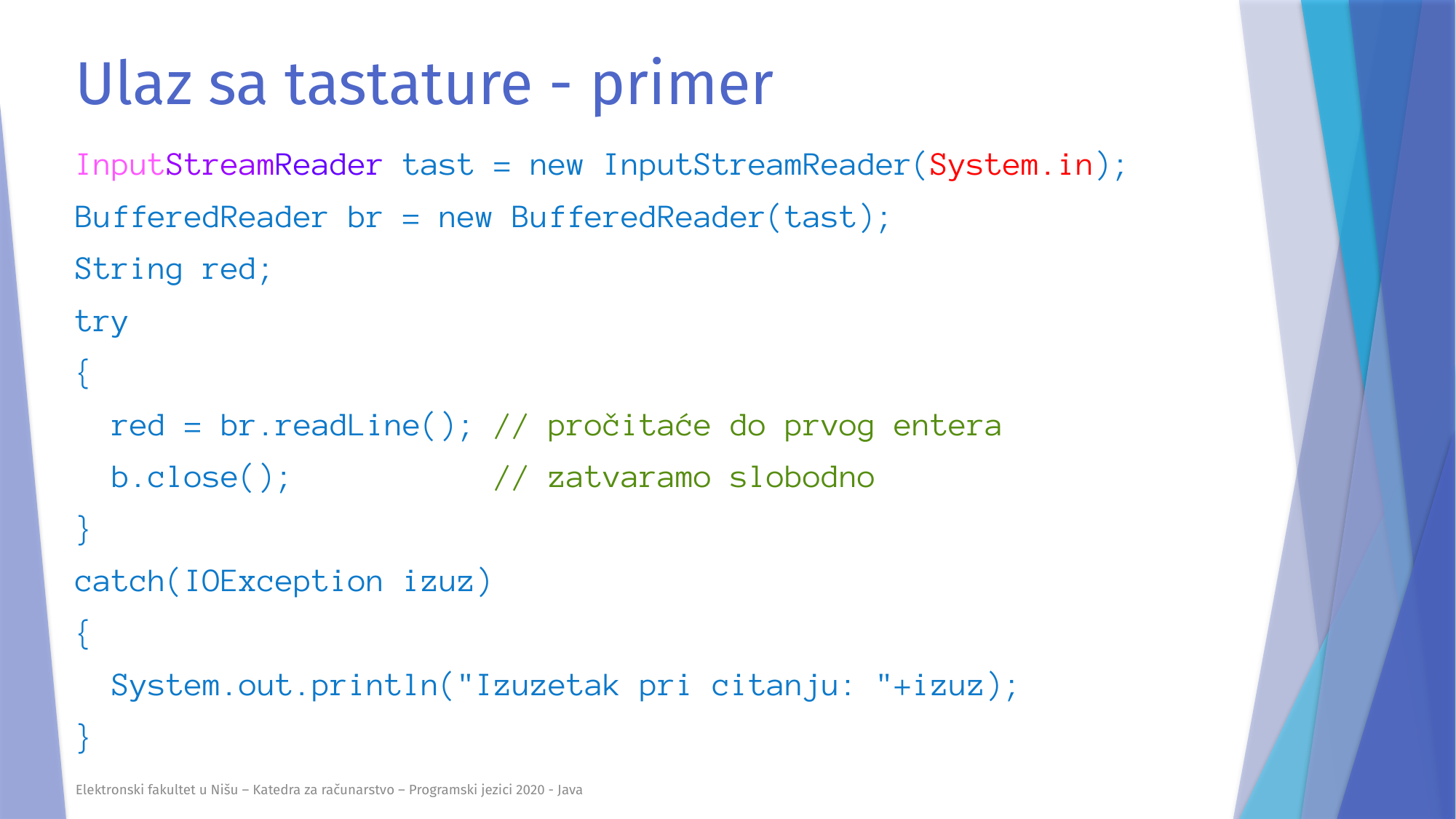

Ulaz sa tastature - primer
InputStreamReader tast = new InputStreamReader(System.in);
BufferedReader br = new BufferedReader(tast);
String red;
try
{
  red = br.readLine(); // pročitaće do prvog entera
  b.close();           // zatvaramo slobodno
}
catch(IOException izuz)
{
  System.out.println("Izuzetak pri citanju: "+izuz);
}
Elektronski fakultet u Nišu – Katedra za računarstvo – Programski jezici 2020 - Java